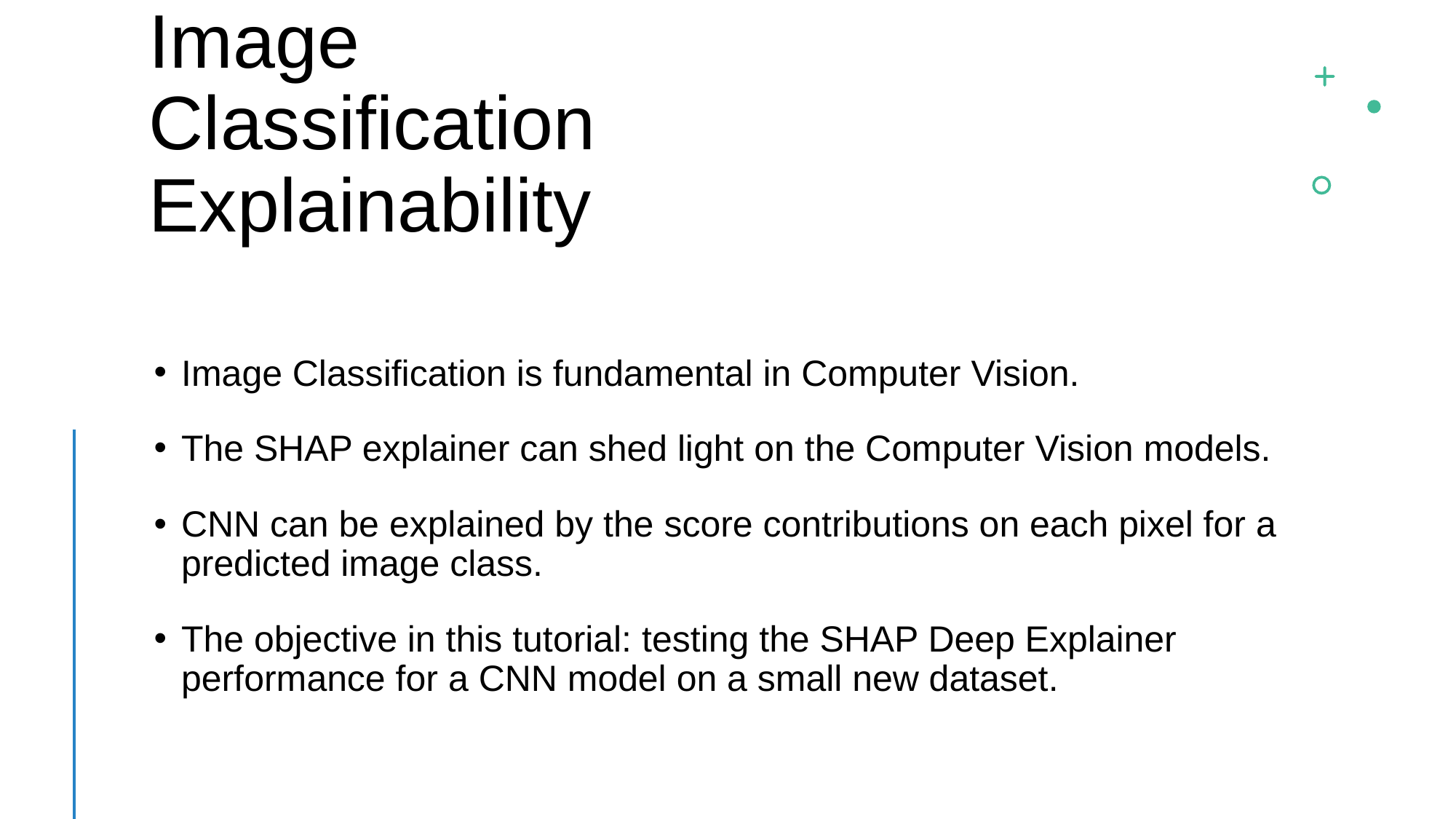

# Image Classification Explainability

Image Classification is fundamental in Computer Vision.
The SHAP explainer can shed light on the Computer Vision models.
CNN can be explained by the score contributions on each pixel for a predicted image class.
The objective in this tutorial: testing the SHAP Deep Explainer performance for a CNN model on a small new dataset.